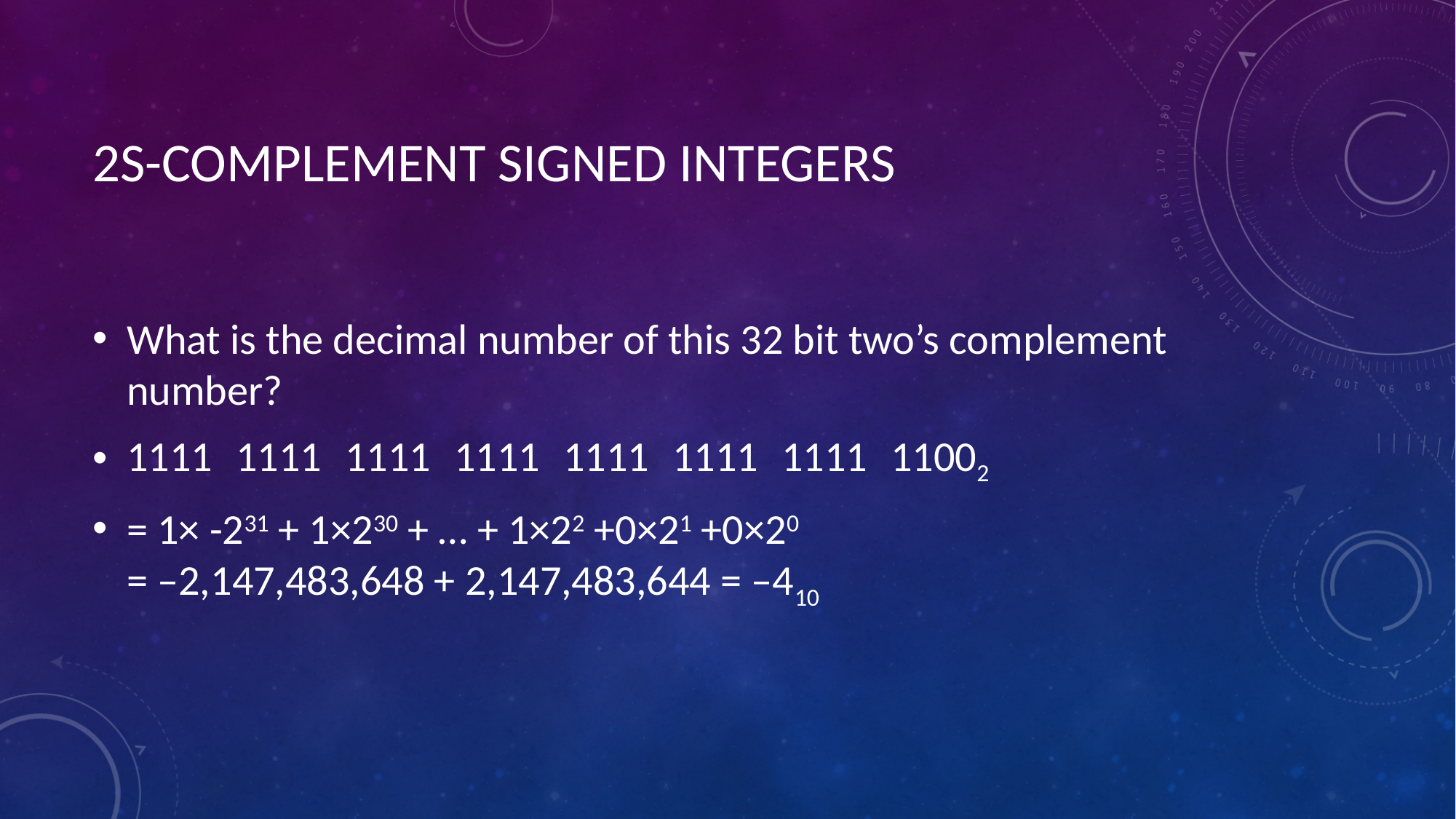

# 2s-Complement Signed Integers
What is the decimal number of this 32 bit two’s complement number?
1111	1111	1111	1111	1111	1111	1111	11002
= 1× -231 + 1×230 + … + 1×22 +0×21 +0×20
= –2,147,483,648 + 2,147,483,644 = –410